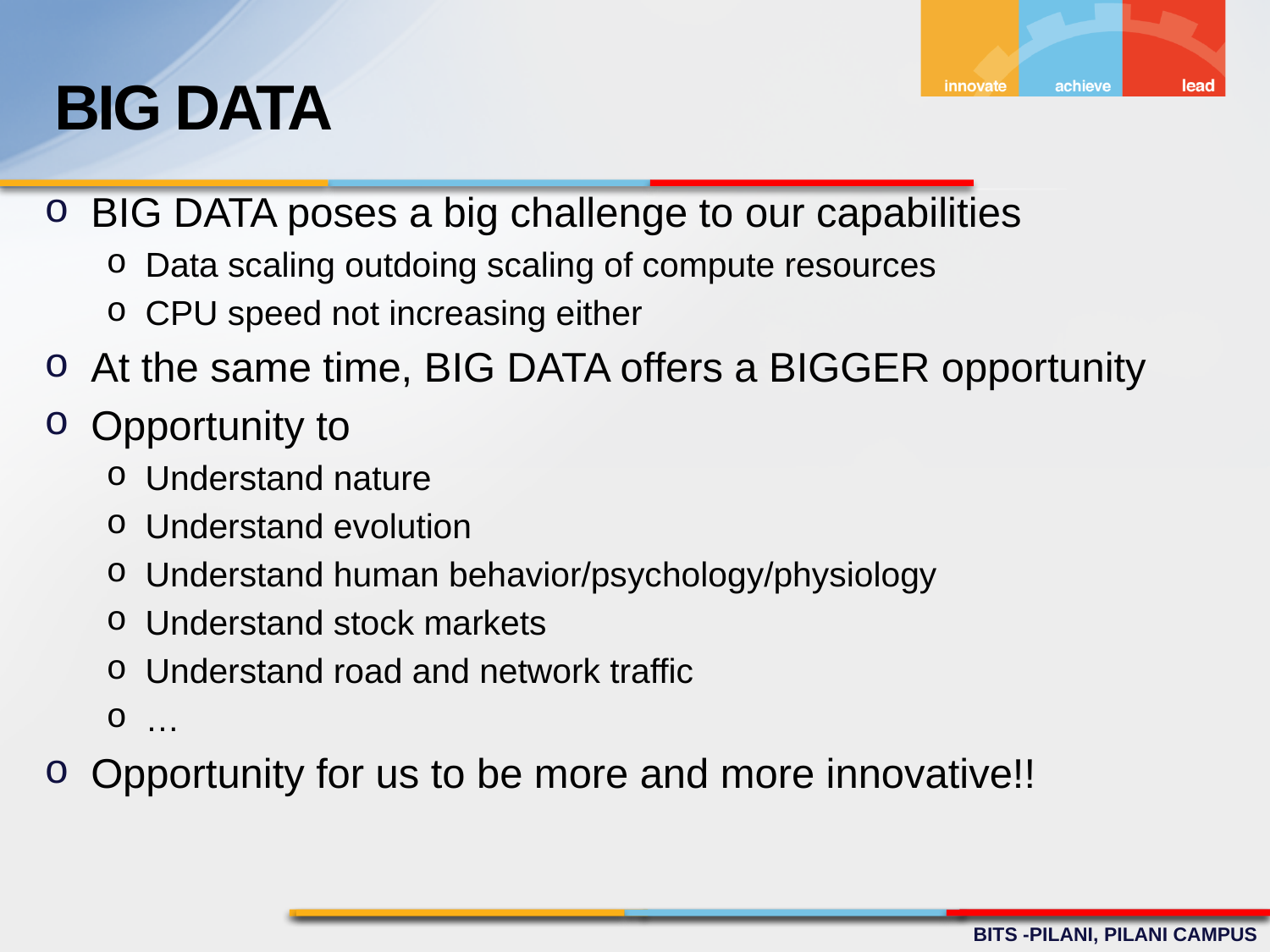

BIG DATA
BIG DATA poses a big challenge to our capabilities
Data scaling outdoing scaling of compute resources
CPU speed not increasing either
At the same time, BIG DATA offers a BIGGER opportunity
Opportunity to
Understand nature
Understand evolution
Understand human behavior/psychology/physiology
Understand stock markets
Understand road and network traffic
…
Opportunity for us to be more and more innovative!!